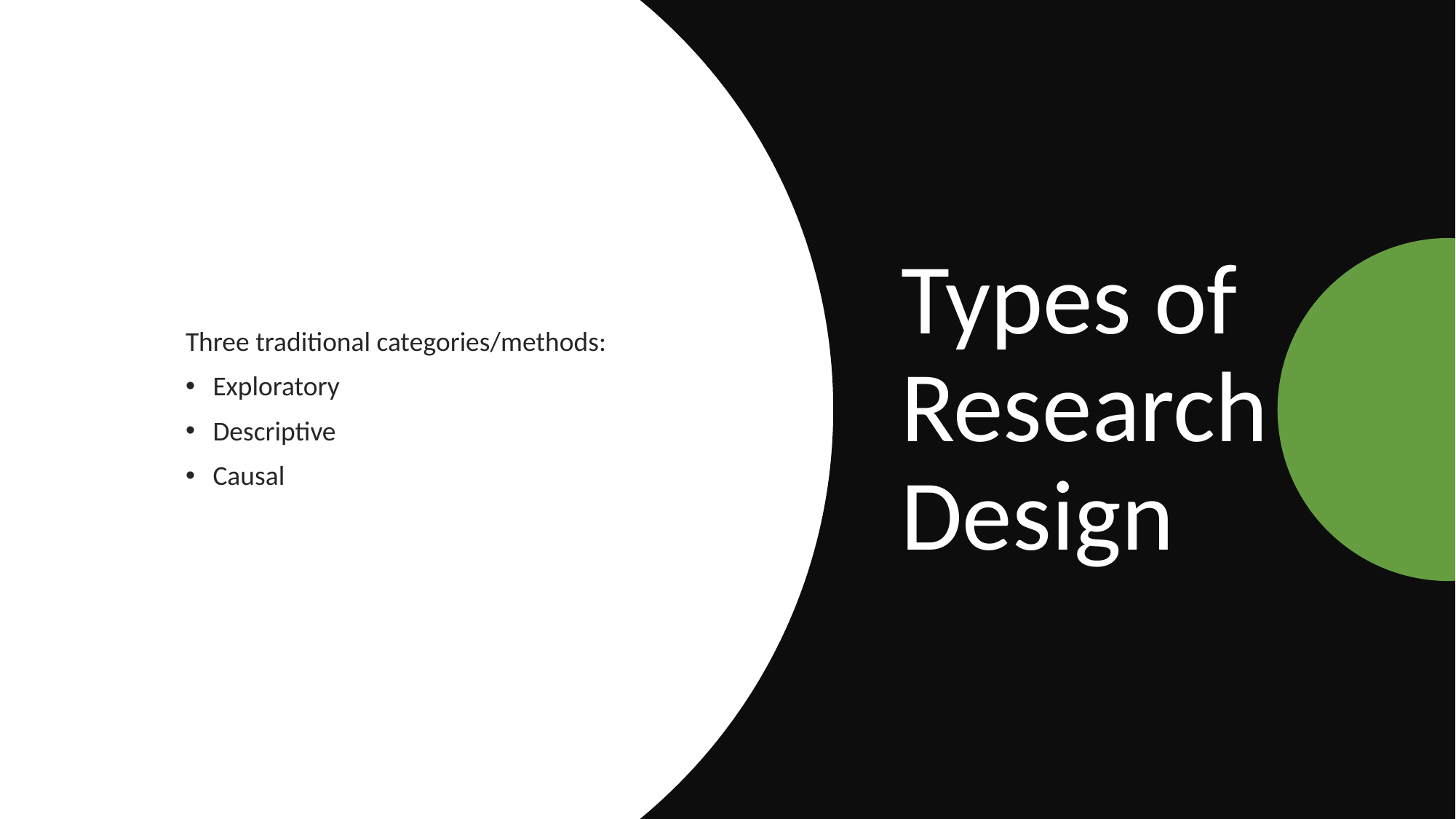

# Types of Research Design
Three traditional categories/methods:
Exploratory
Descriptive
Causal

Mike Nguyen
24